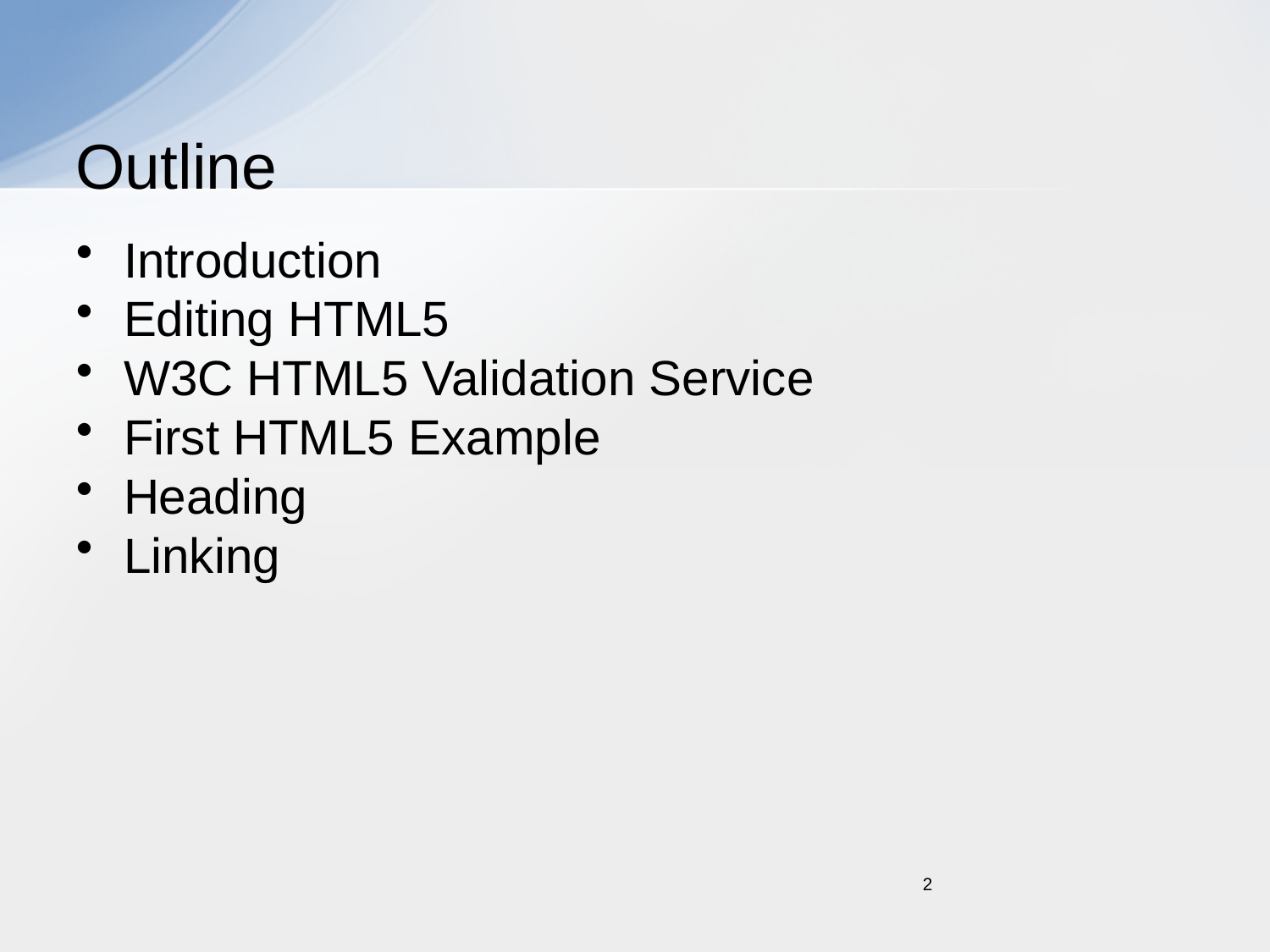

# Outline
Introduction
Editing HTML5
W3C HTML5 Validation Service
First HTML5 Example
Heading
Linking

2